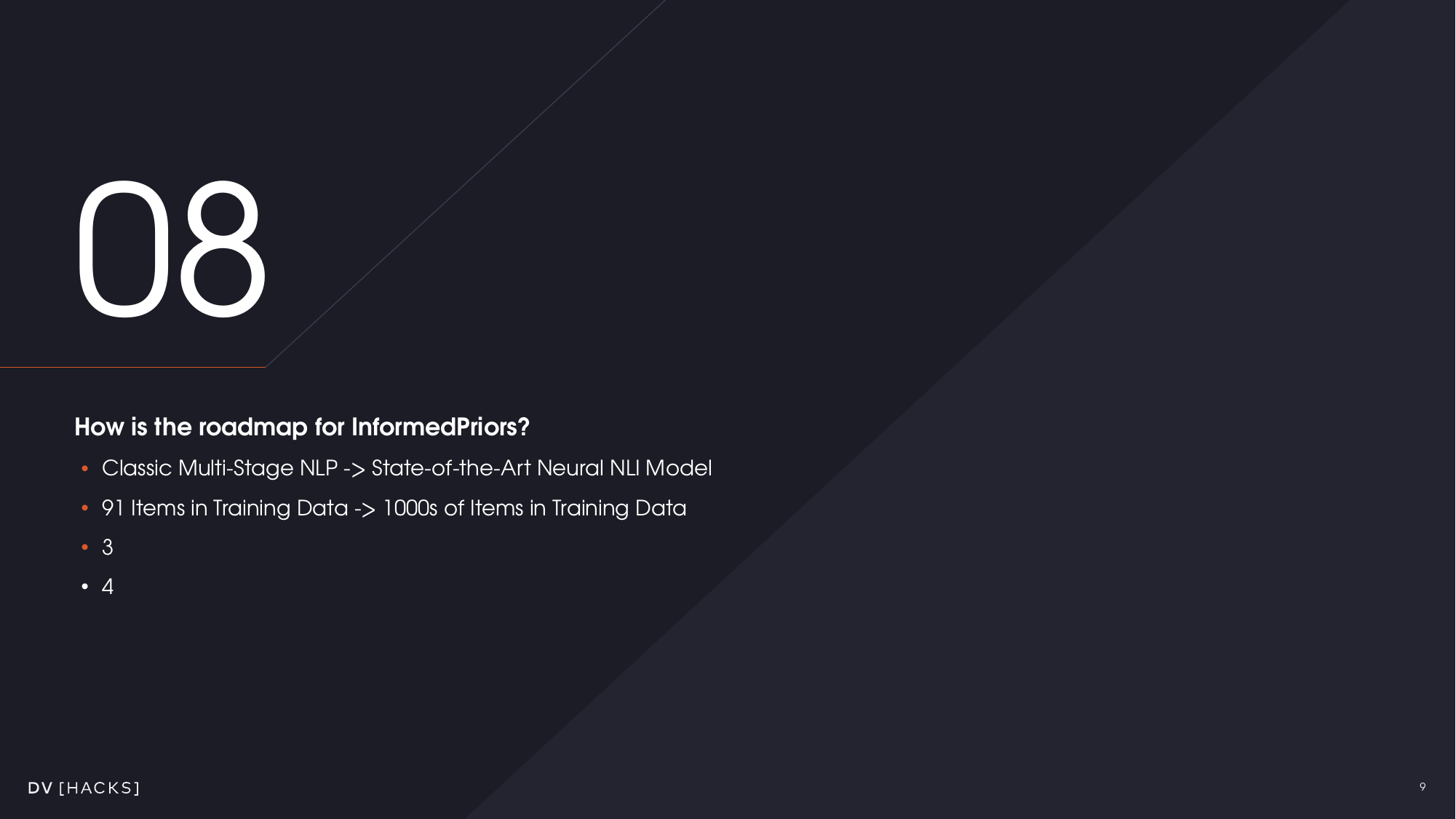

# 08
How is the roadmap for InformedPriors?
Classic Multi-Stage NLP -> State-of-the-Art Neural NLI Model
91 Items in Training Data -> 1000s of Items in Training Data
3
4